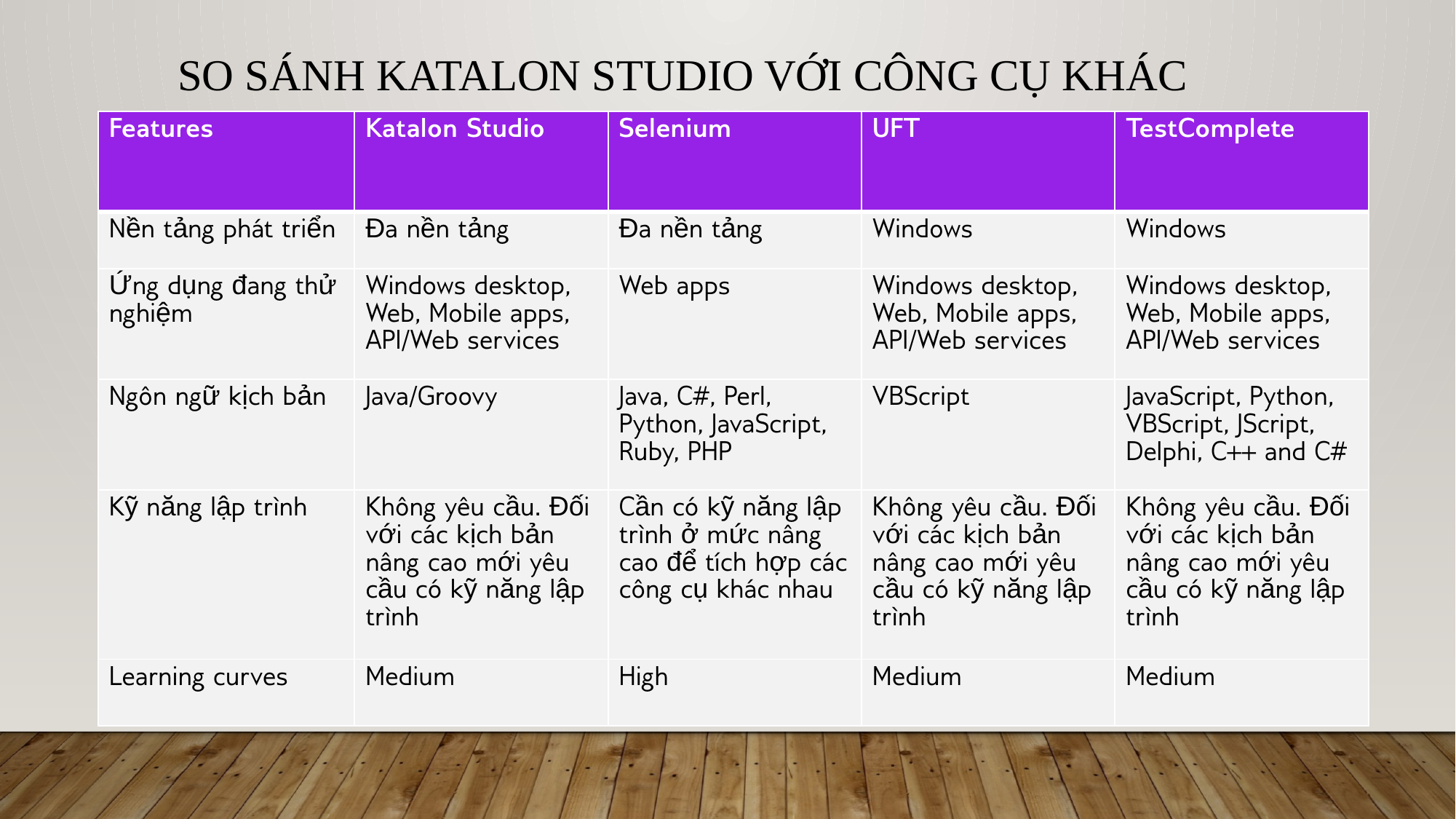

# So sánh Katalon Studio với công cụ khác
9
| Features | Katalon Studio | Selenium | UFT | TestComplete |
| --- | --- | --- | --- | --- |
| Nền tảng phát triển | Đa nền tảng | Đa nền tảng | Windows | Windows |
| Ứng dụng đang thử nghiệm | Windows desktop, Web, Mobile apps, API/Web services | Web apps | Windows desktop, Web, Mobile apps, API/Web services | Windows desktop, Web, Mobile apps, API/Web services |
| Ngôn ngữ kịch bản | Java/Groovy | Java, C#, Perl, Python, JavaScript, Ruby, PHP | VBScript | JavaScript, Python, VBScript, JScript, Delphi, C++ and C# |
| Kỹ năng lập trình | Không yêu cầu. Đối với các kịch bản nâng cao mới yêu cầu có kỹ năng lập trình | Cần có kỹ năng lập trình ở mức nâng cao để tích hợp các công cụ khác nhau | Không yêu cầu. Đối với các kịch bản nâng cao mới yêu cầu có kỹ năng lập trình | Không yêu cầu. Đối với các kịch bản nâng cao mới yêu cầu có kỹ năng lập trình |
| Learning curves | Medium | High | Medium | Medium |